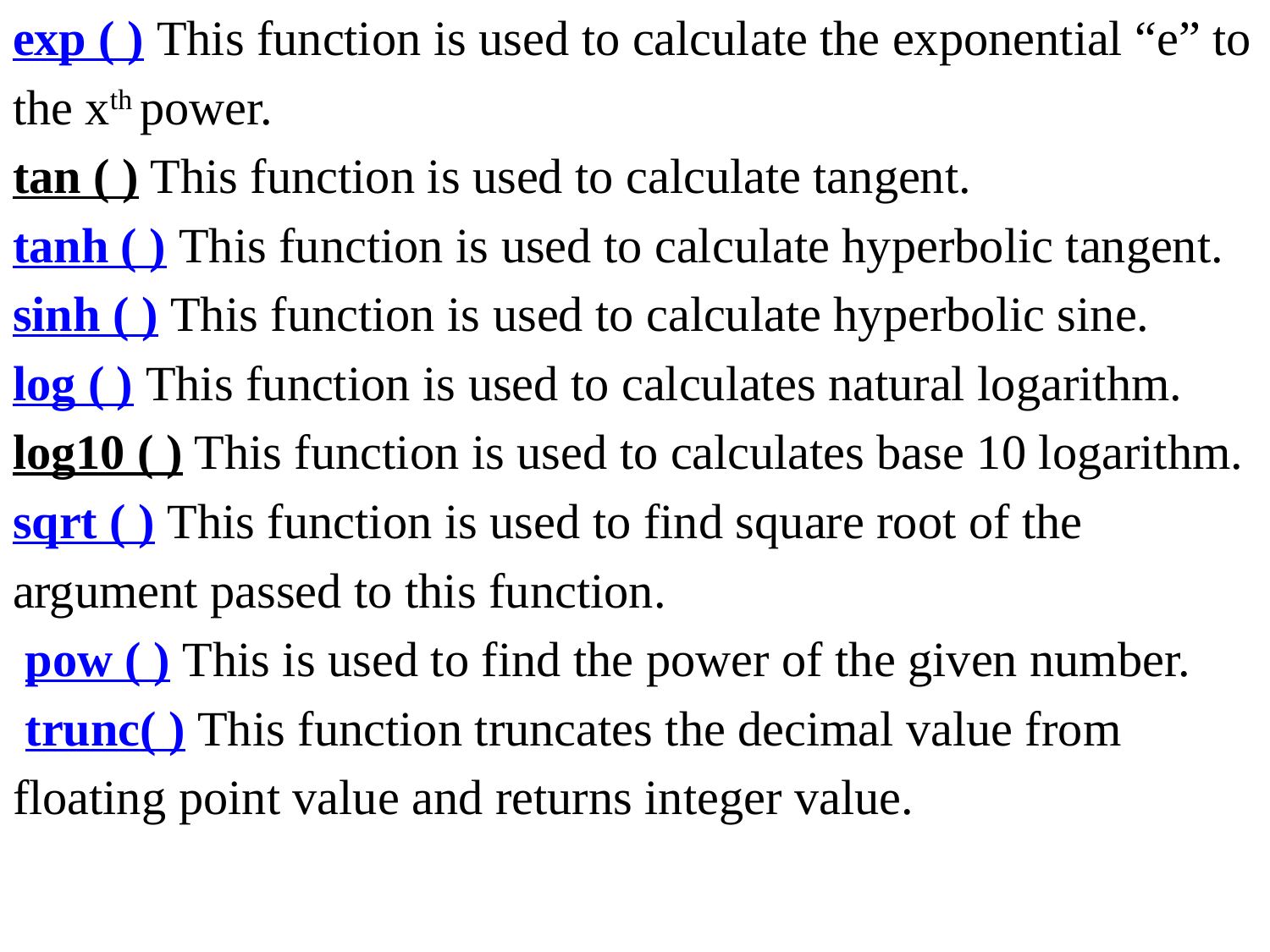

exp ( ) This function is used to calculate the exponential “e” to
the xth power.
tan ( ) This function is used to calculate tangent.
tanh ( ) This function is used to calculate hyperbolic tangent.
sinh ( ) This function is used to calculate hyperbolic sine.
log ( ) This function is used to calculates natural logarithm.
log10 ( ) This function is used to calculates base 10 logarithm.
sqrt ( ) This function is used to find square root of the
argument passed to this function.
 pow ( ) This is used to find the power of the given number.
 trunc( ) This function truncates the decimal value from
floating point value and returns integer value.